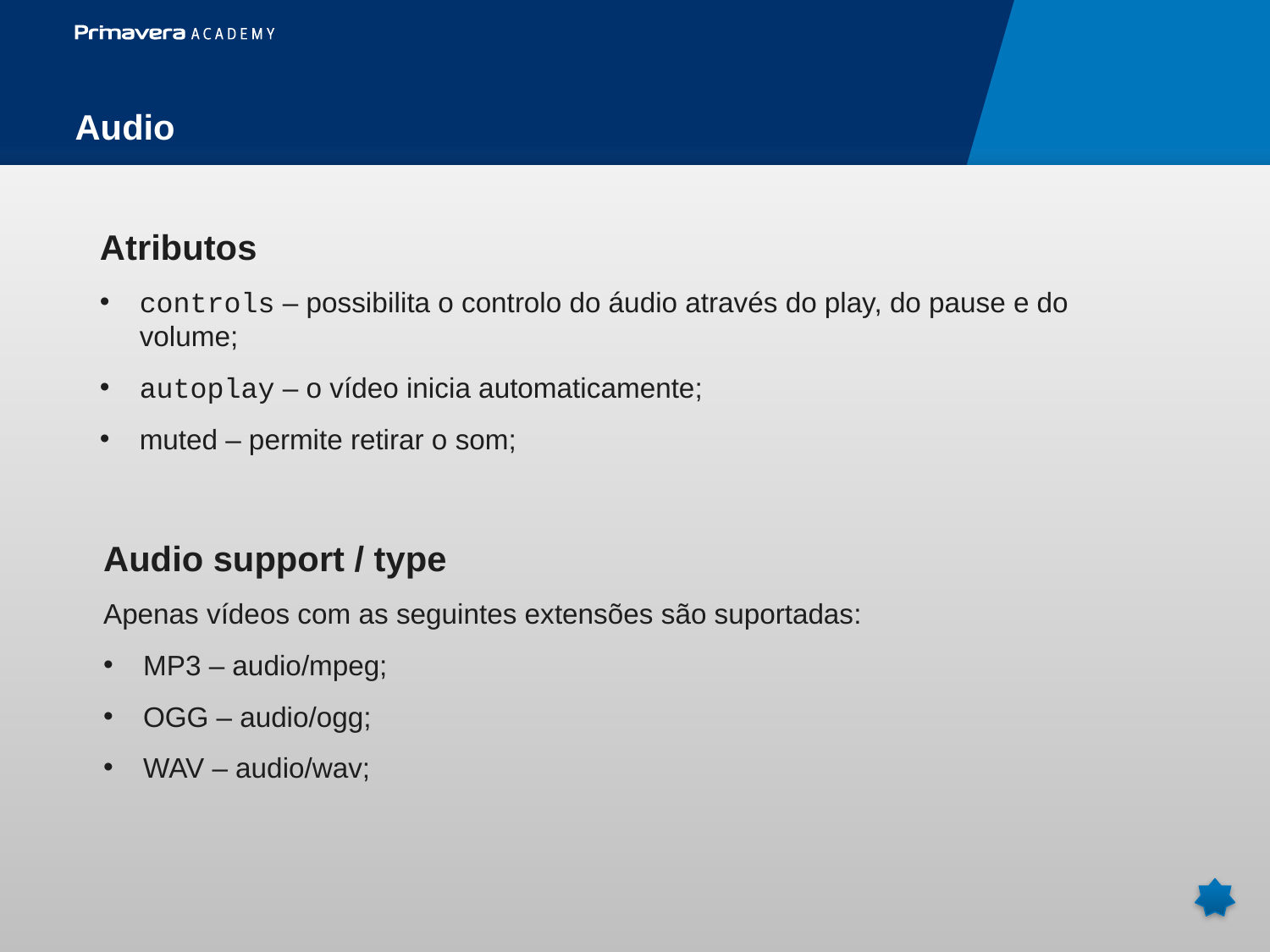

Audio
Atributos
controls – possibilita o controlo do áudio através do play, do pause e do volume;
autoplay – o vídeo inicia automaticamente;
muted – permite retirar o som;
Audio support / type
Apenas vídeos com as seguintes extensões são suportadas:
MP3 – audio/mpeg;
OGG – audio/ogg;
WAV – audio/wav;